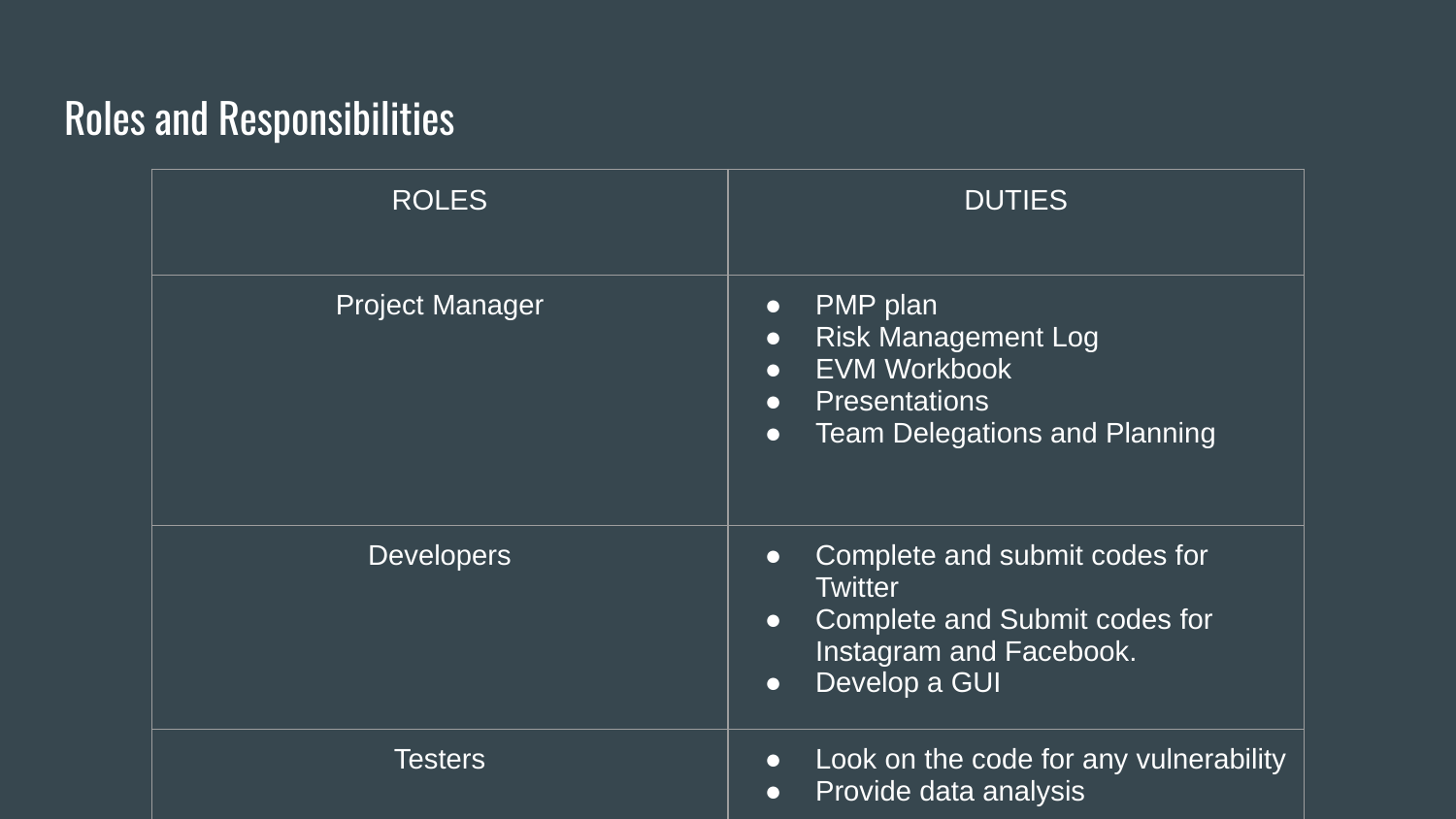

# Roles and Responsibilities
| ROLES | DUTIES |
| --- | --- |
| Project Manager | PMP plan Risk Management Log EVM Workbook Presentations Team Delegations and Planning |
| Developers | Complete and submit codes for Twitter Complete and Submit codes for Instagram and Facebook. Develop a GUI |
| Testers | Look on the code for any vulnerability Provide data analysis |